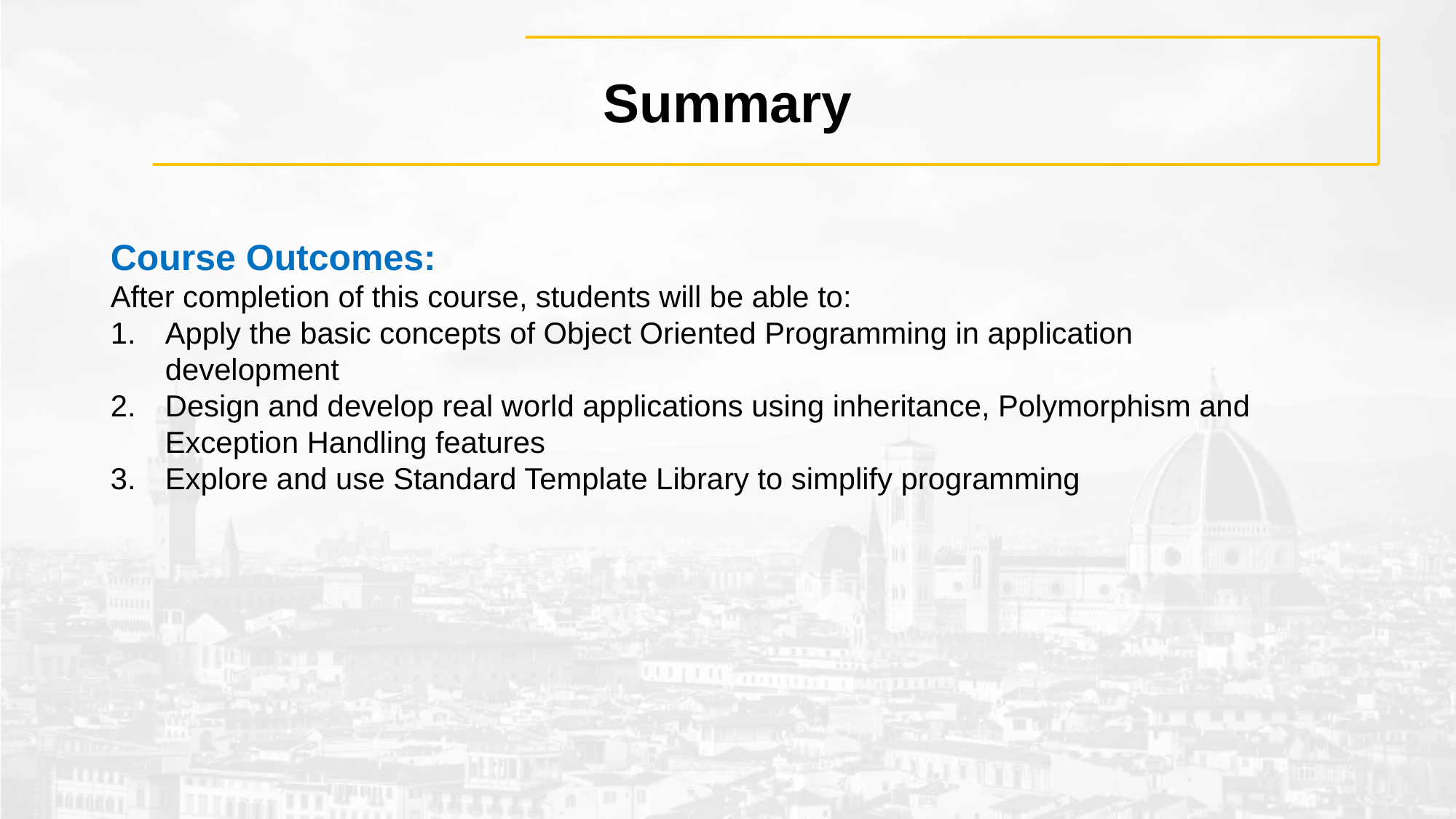

# Summary
Course Outcomes:
After completion of this course, students will be able to:
Apply the basic concepts of Object Oriented Programming in application development
Design and develop real world applications using inheritance, Polymorphism and Exception Handling features
Explore and use Standard Template Library to simplify programming